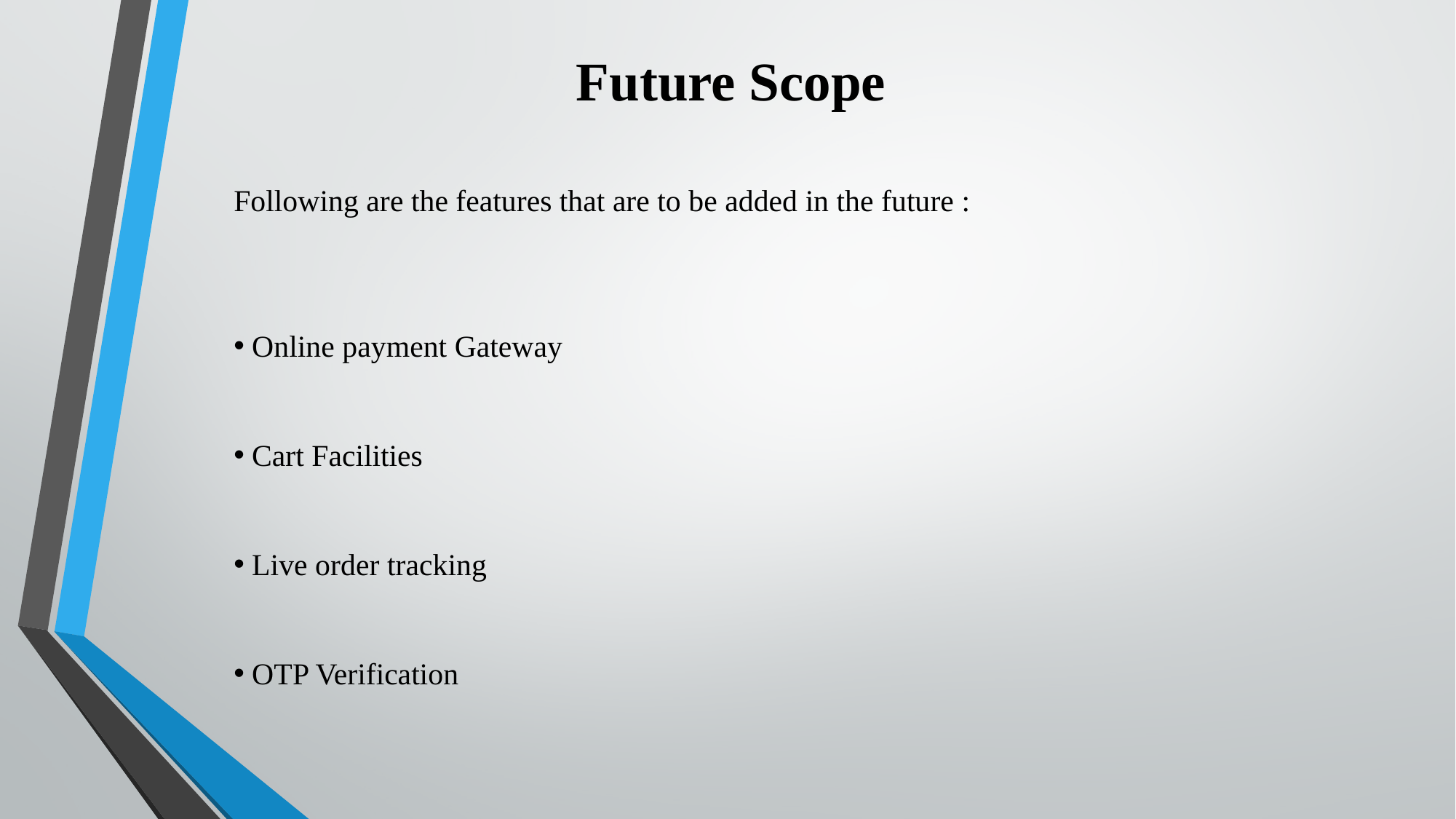

Future Scope
Following are the features that are to be added in the future :

 Online payment Gateway

 Cart Facilities

 Live order tracking

 OTP Verification